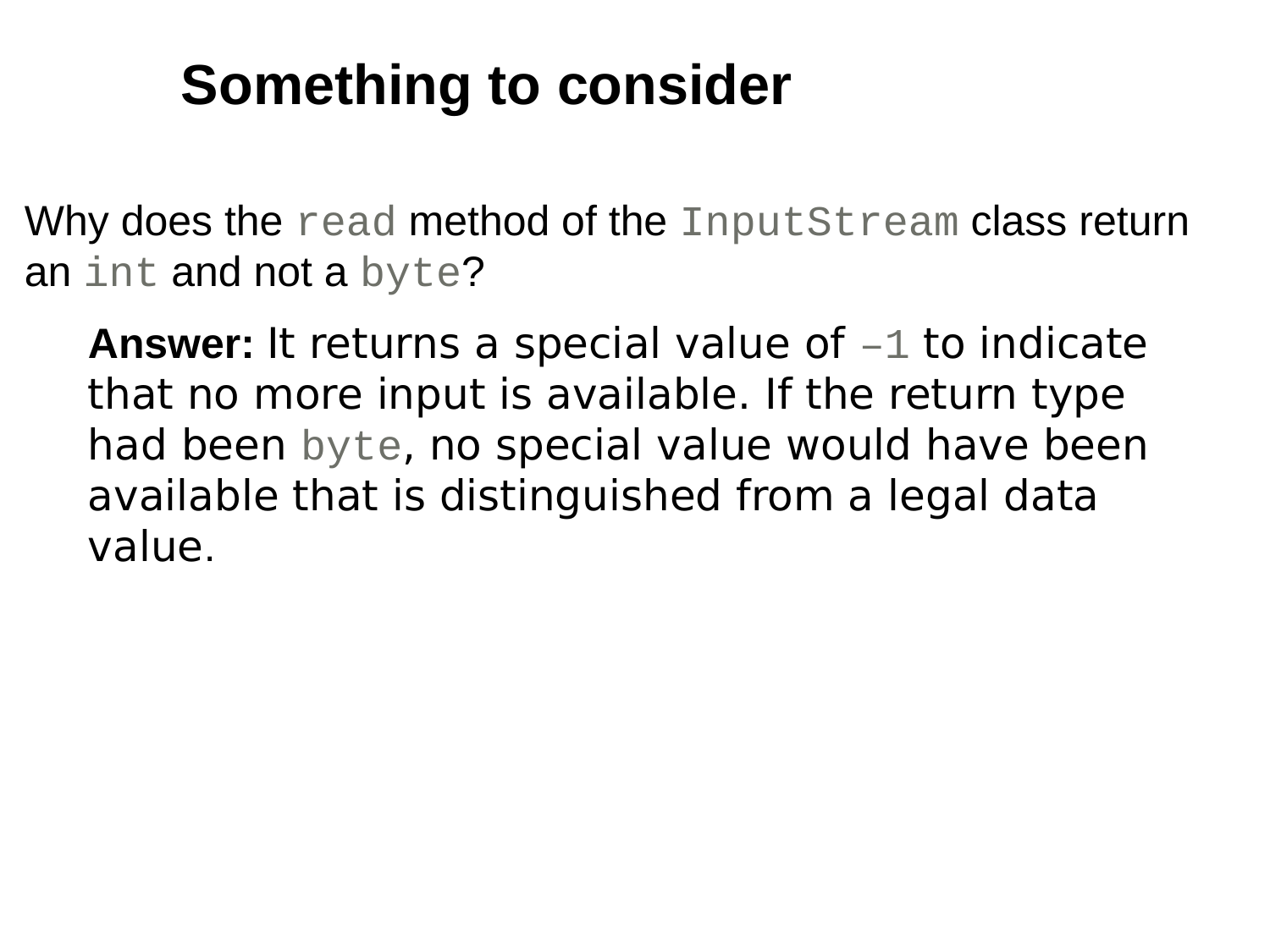

Something to consider
Why does the read method of the InputStream class return an int and not a byte?
Answer: It returns a special value of –1 to indicate that no more input is available. If the return type had been byte, no special value would have been available that is distinguished from a legal data value.